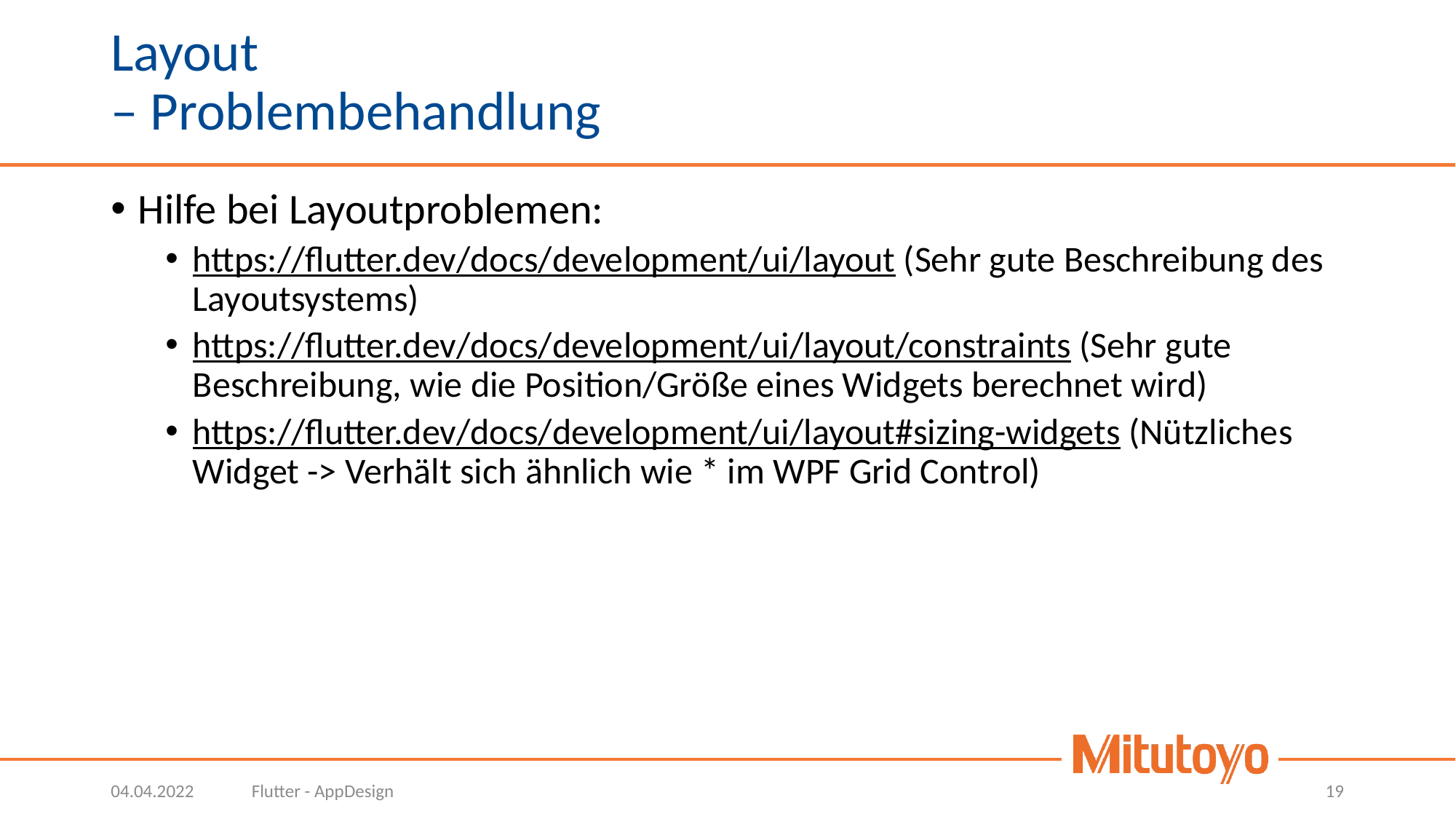

# Layout – Problembehandlung
Hilfe bei Layoutproblemen:
https://flutter.dev/docs/development/ui/layout (Sehr gute Beschreibung des Layoutsystems)
https://flutter.dev/docs/development/ui/layout/constraints (Sehr gute Beschreibung, wie die Position/Größe eines Widgets berechnet wird)
https://flutter.dev/docs/development/ui/layout#sizing-widgets (Nützliches Widget -> Verhält sich ähnlich wie * im WPF Grid Control)

04.04.2022
Flutter - AppDesign
19